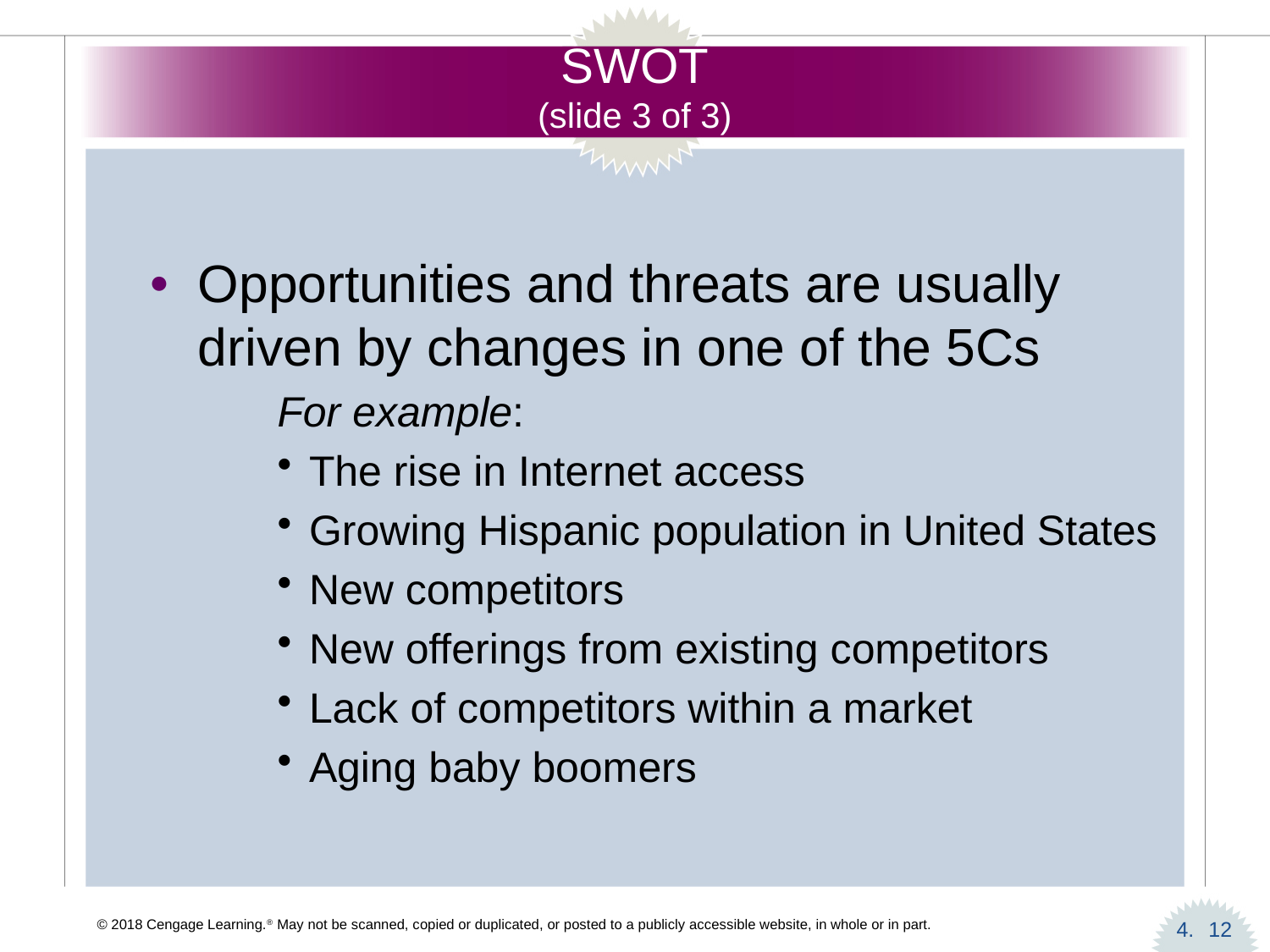

# SWOT (slide 3 of 3)
Opportunities and threats are usually driven by changes in one of the 5Cs
For example:
The rise in Internet access
Growing Hispanic population in United States
New competitors
New offerings from existing competitors
Lack of competitors within a market
Aging baby boomers
12